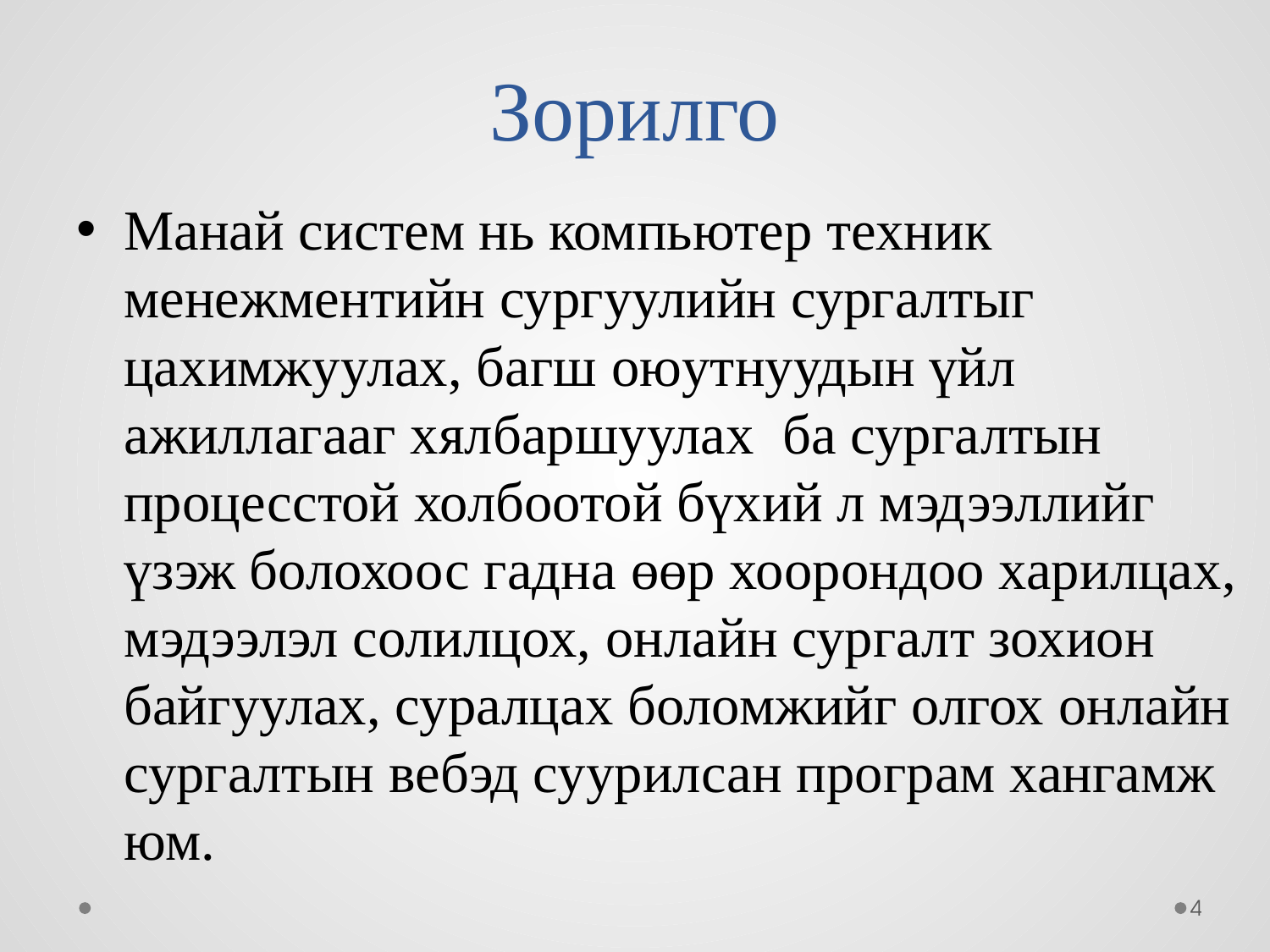

# Зорилго
Манай систем нь компьютер техник менежментийн сургуулийн сургалтыг цахимжуулах, багш оюутнуудын үйл ажиллагааг хялбаршуулах  ба сургалтын процесстой холбоотой бүхий л мэдээллийг үзэж болохоос гадна өөр хоорондоо харилцах, мэдээлэл солилцох, онлайн сургалт зохион байгуулах, суралцах боломжийг олгох онлайн сургалтын вебэд суурилсан програм хангамж юм.
4